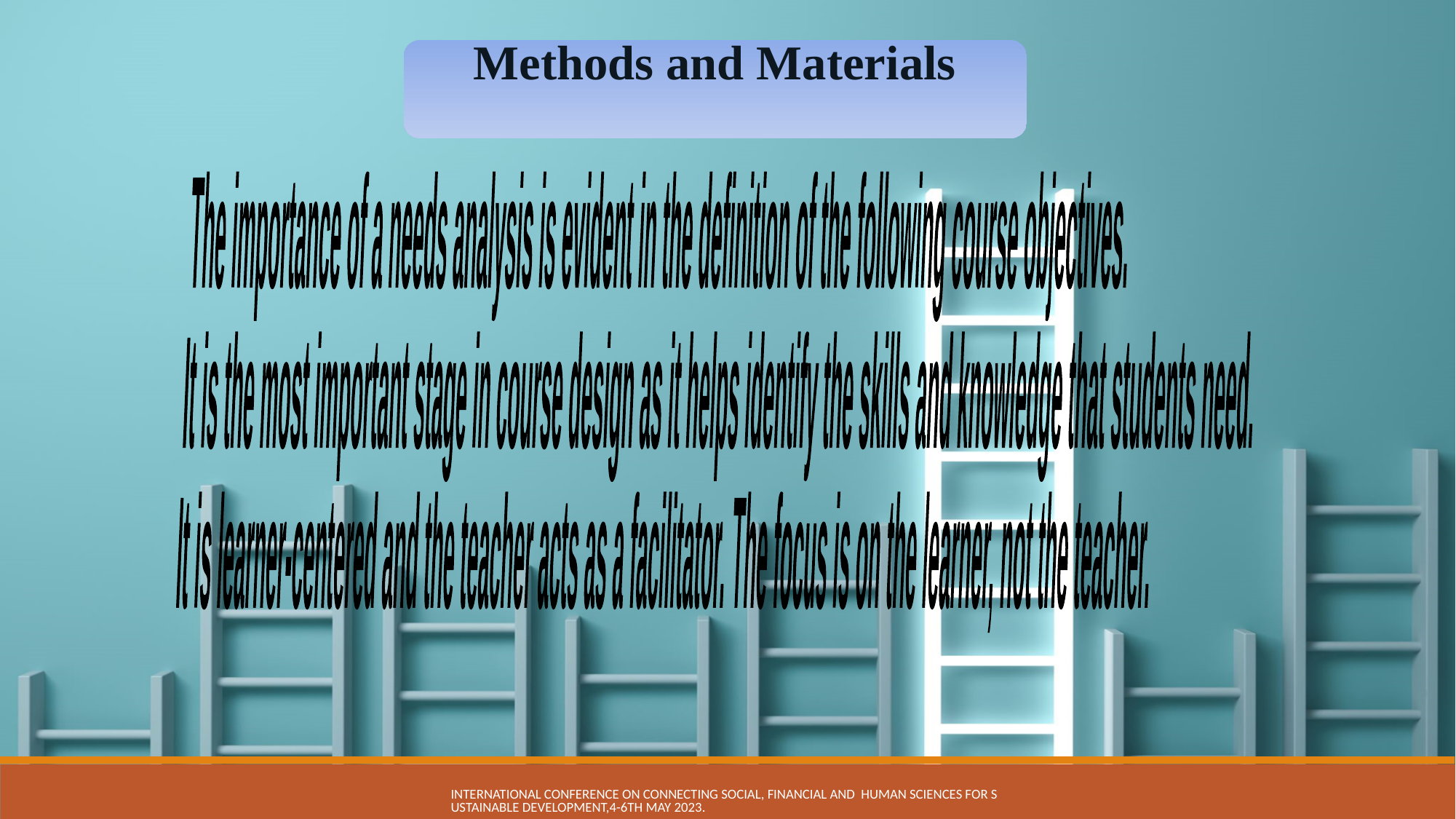

Methods and Materials

The importance of a needs analysis is evident in the definition of the following course objectives.
It is the most important stage in course design as it helps identify the skills and knowledge that students need.
It is learner-centered and the teacher acts as a facilitator. The focus is on the learner, not the teacher.

International Conference on Connecting Social, financial and  Human Sciences for Sustainable Development,4-6th May 2023.